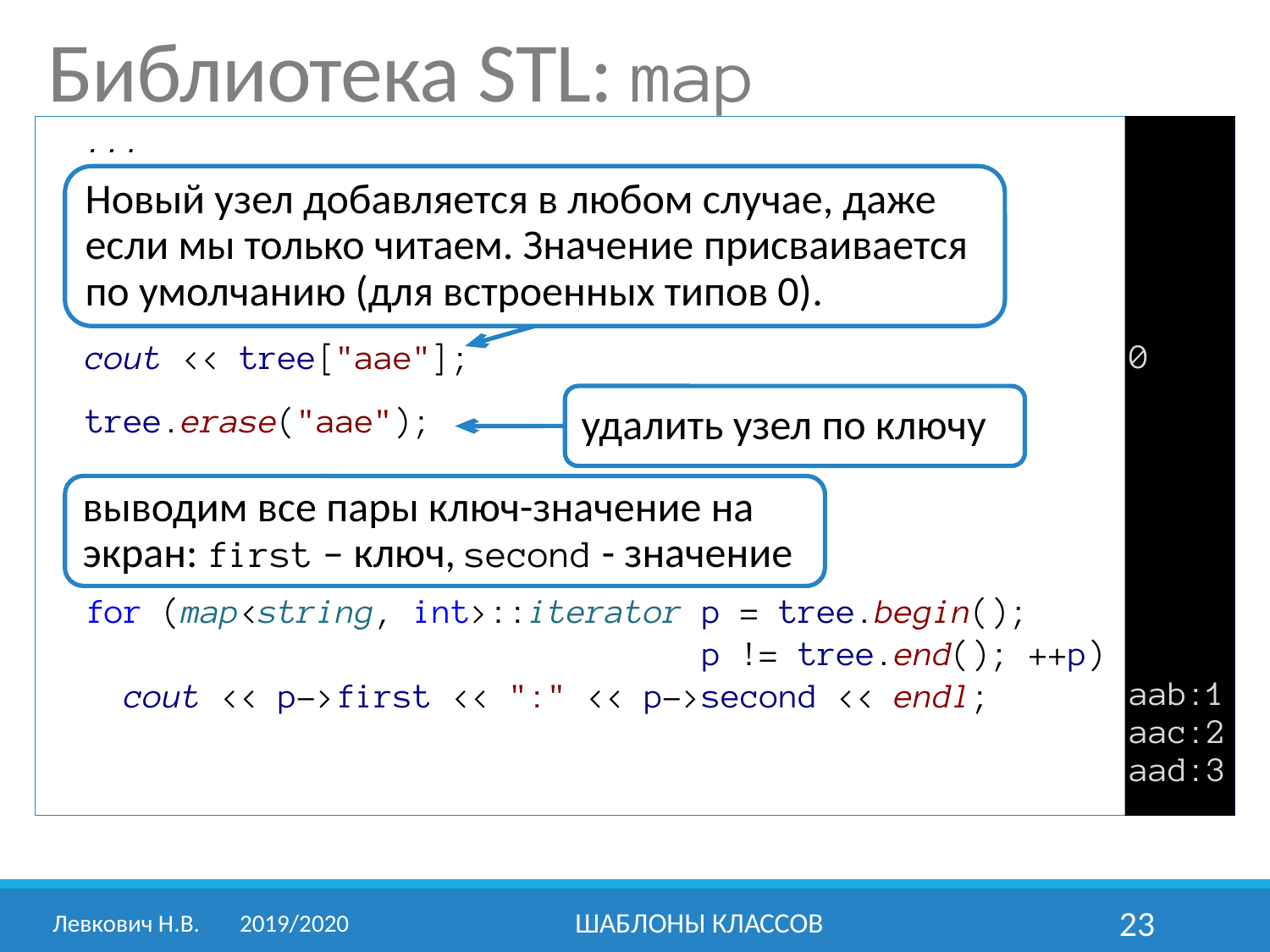

Библиотека STL: map
  ...

  cout << tree["aae"];
  tree.erase("aae");

  for (map<string, int>::iterator p = tree.begin();
                                  p != tree.end(); ++p)
    cout << p->first << ":" << p->second << endl;

0

aab:1
aac:2
aad:3
Новый узел добавляется в любом случае, даже если мы только читаем. Значение присваивается по умолчанию (для встроенных типов 0).
удалить узел по ключу
выводим все пары ключ-значение на экран: first – ключ, second - значение
Левкович Н.В. 	2019/2020
Шаблоны классов
23